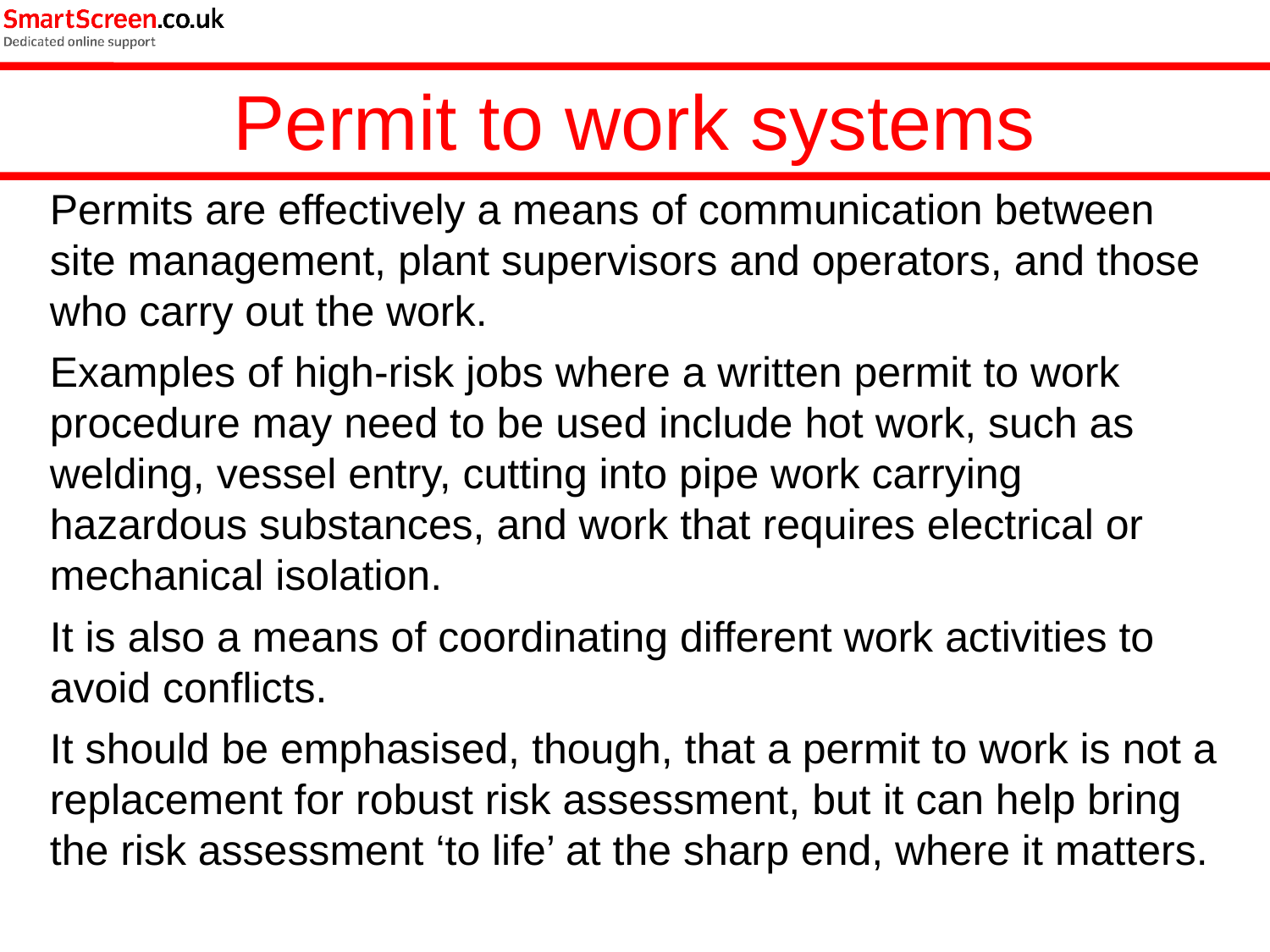

Permit to work systems
Permits are effectively a means of communication between site management, plant supervisors and operators, and those who carry out the work.
Examples of high-risk jobs where a written permit to work procedure may need to be used include hot work, such as welding, vessel entry, cutting into pipe work carrying hazardous substances, and work that requires electrical or mechanical isolation.
It is also a means of coordinating different work activities to avoid conflicts.
It should be emphasised, though, that a permit to work is not a replacement for robust risk assessment, but it can help bring the risk assessment ‘to life’ at the sharp end, where it matters.